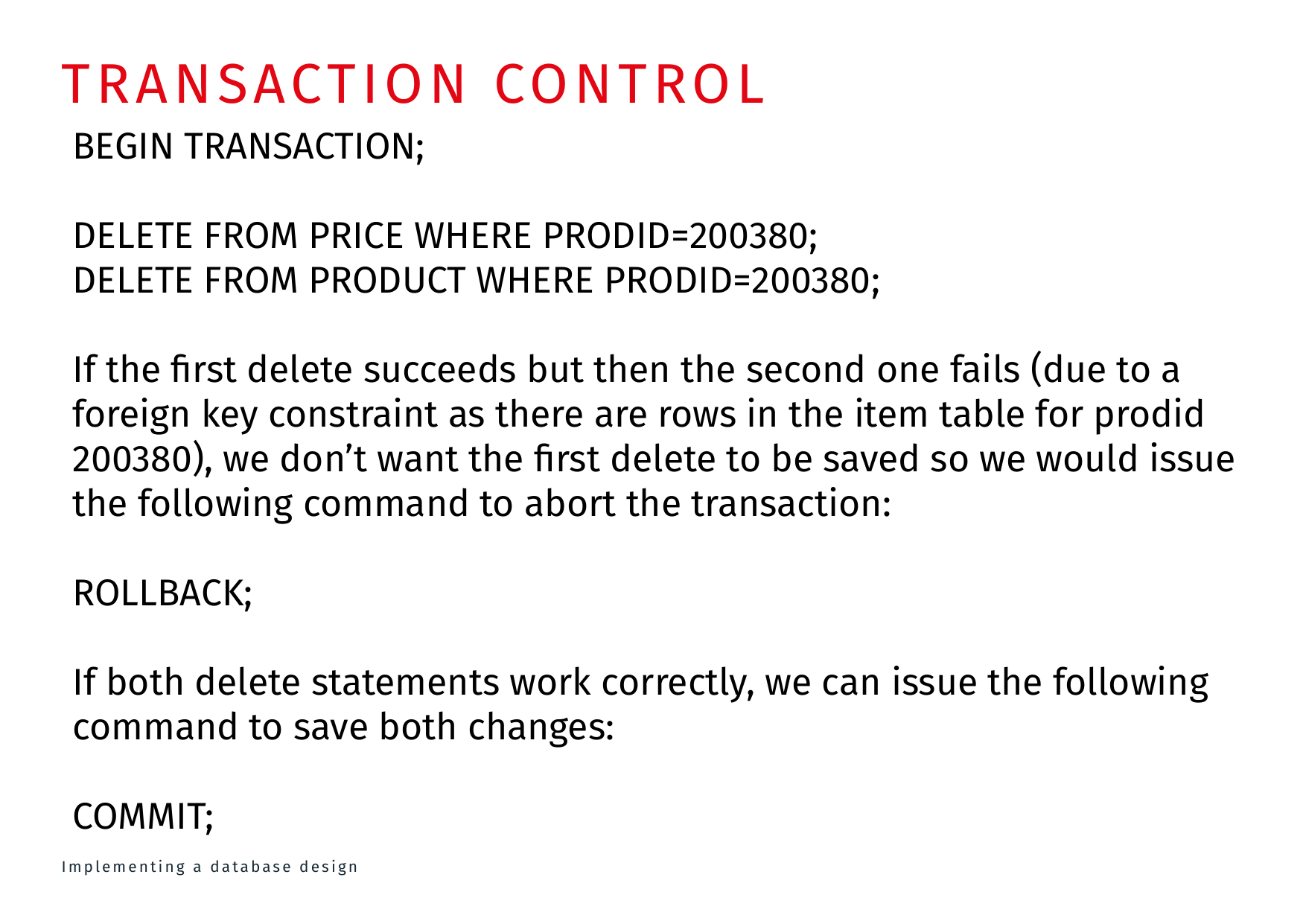

# Transaction control
BEGIN TRANSACTION;

DELETE FROM PRICE WHERE PRODID=200380;
DELETE FROM PRODUCT WHERE PRODID=200380;

If the first delete succeeds but then the second one fails (due to a foreign key constraint as there are rows in the item table for prodid 200380), we don’t want the first delete to be saved so we would issue the following command to abort the transaction:

ROLLBACK;

If both delete statements work correctly, we can issue the following command to save both changes:

COMMIT;
Implementing a database design